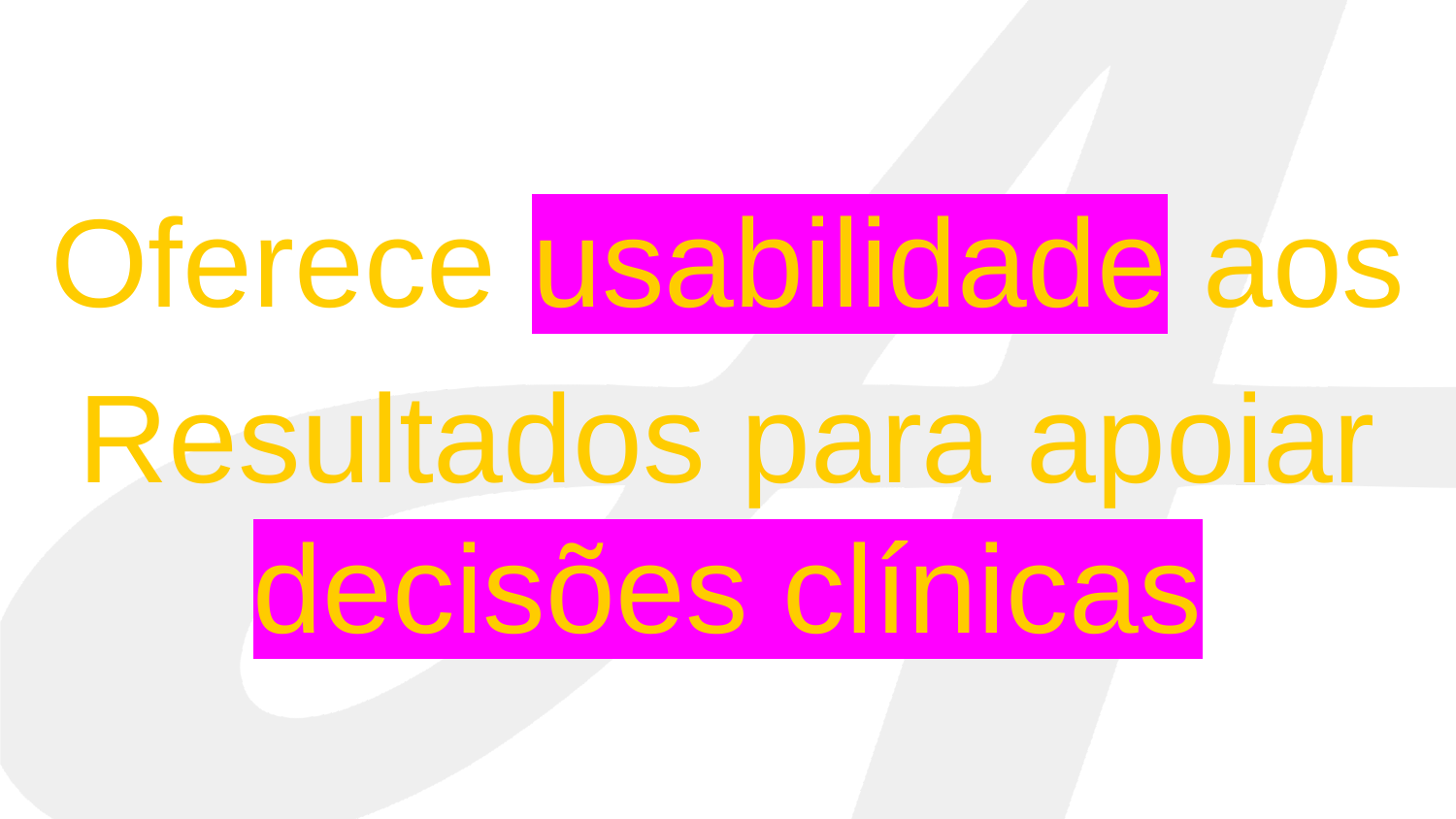

Oferece usabilidade aos
Resultados para apoiar decisões clínicas